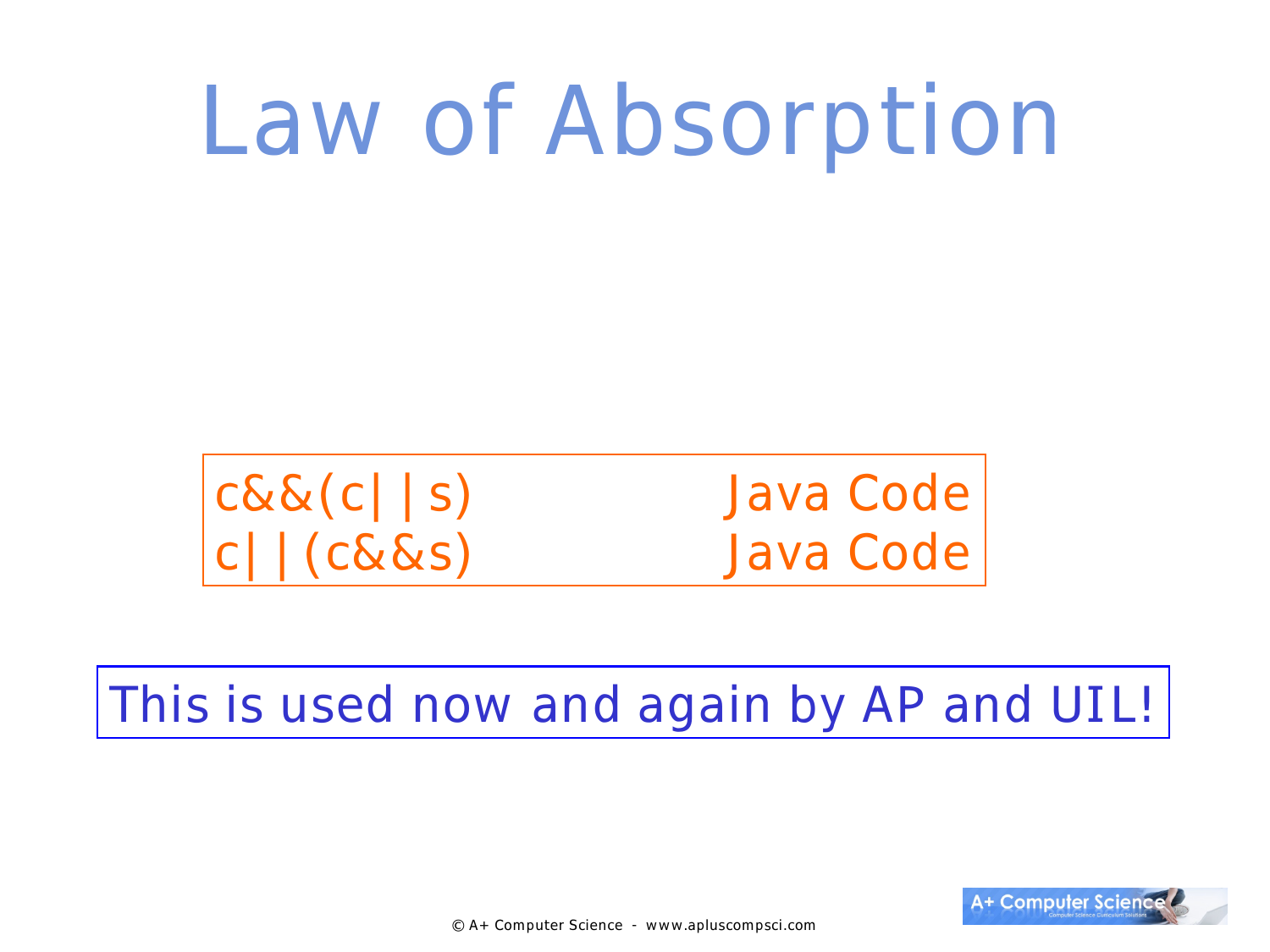

Law of Absorption

c&&(c||s) 		Java Code
c||(c&&s) 		Java Code
This is used now and again by AP and UIL!

© A+ Computer Science  -  www.apluscompsci.com